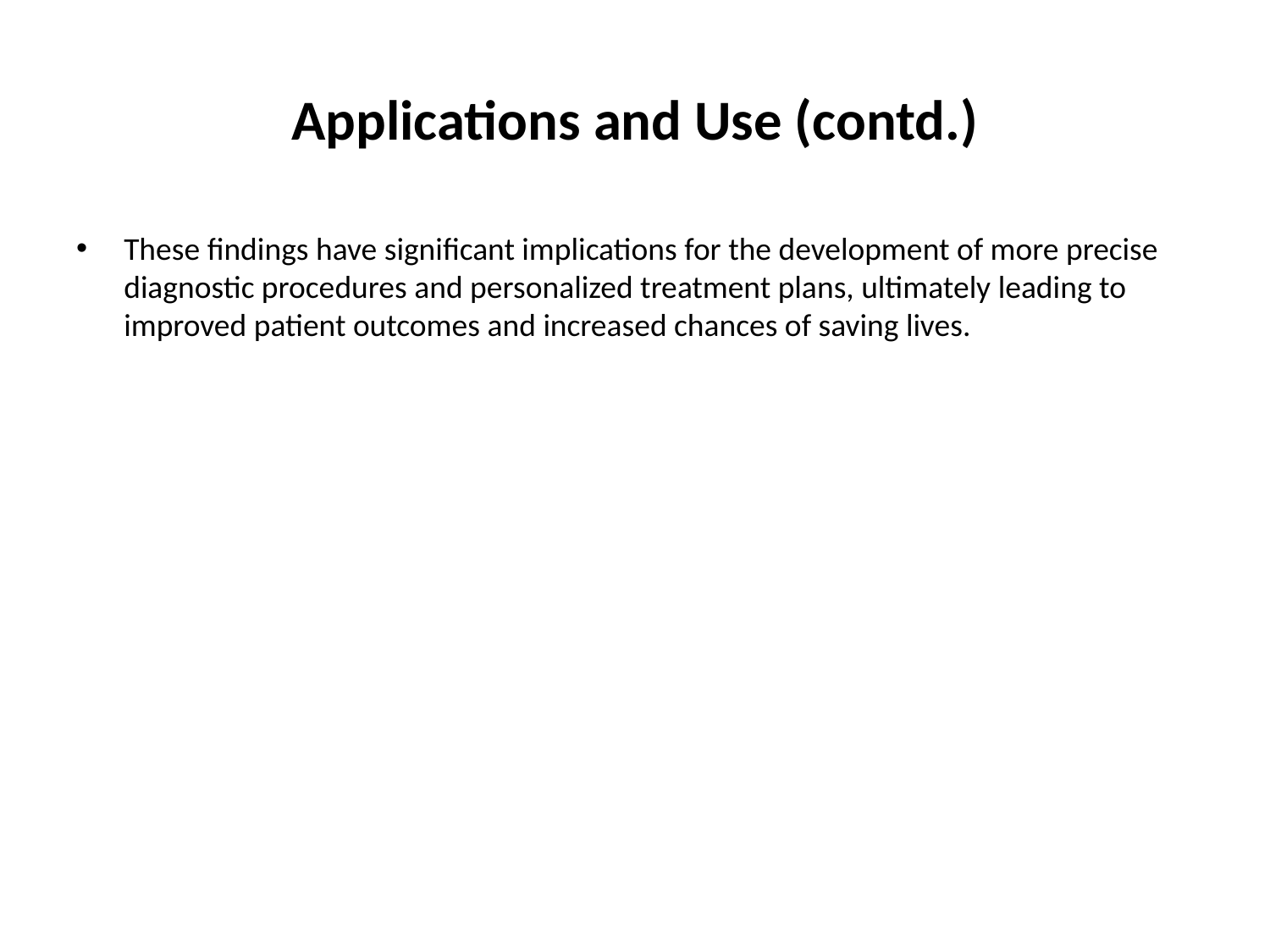

# Applications and Use (contd.)
These findings have significant implications for the development of more precise diagnostic procedures and personalized treatment plans, ultimately leading to improved patient outcomes and increased chances of saving lives.